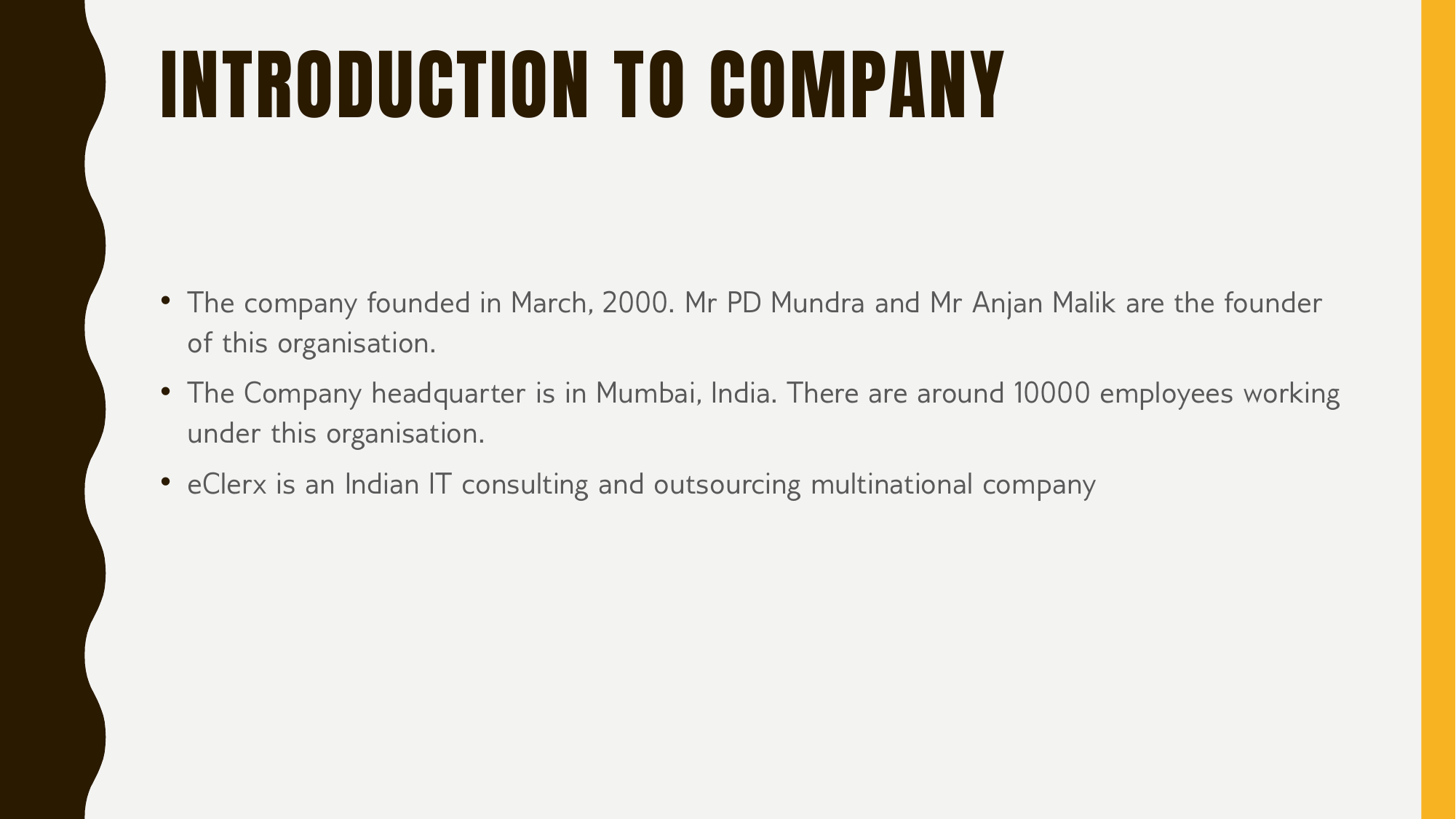

# Introduction to company
The company founded in March, 2000. Mr PD Mundra and Mr Anjan Malik are the founder of this organisation.
The Company headquarter is in Mumbai, India. There are around 10000 employees working under this organisation.
eClerx is an Indian IT consulting and outsourcing multinational company